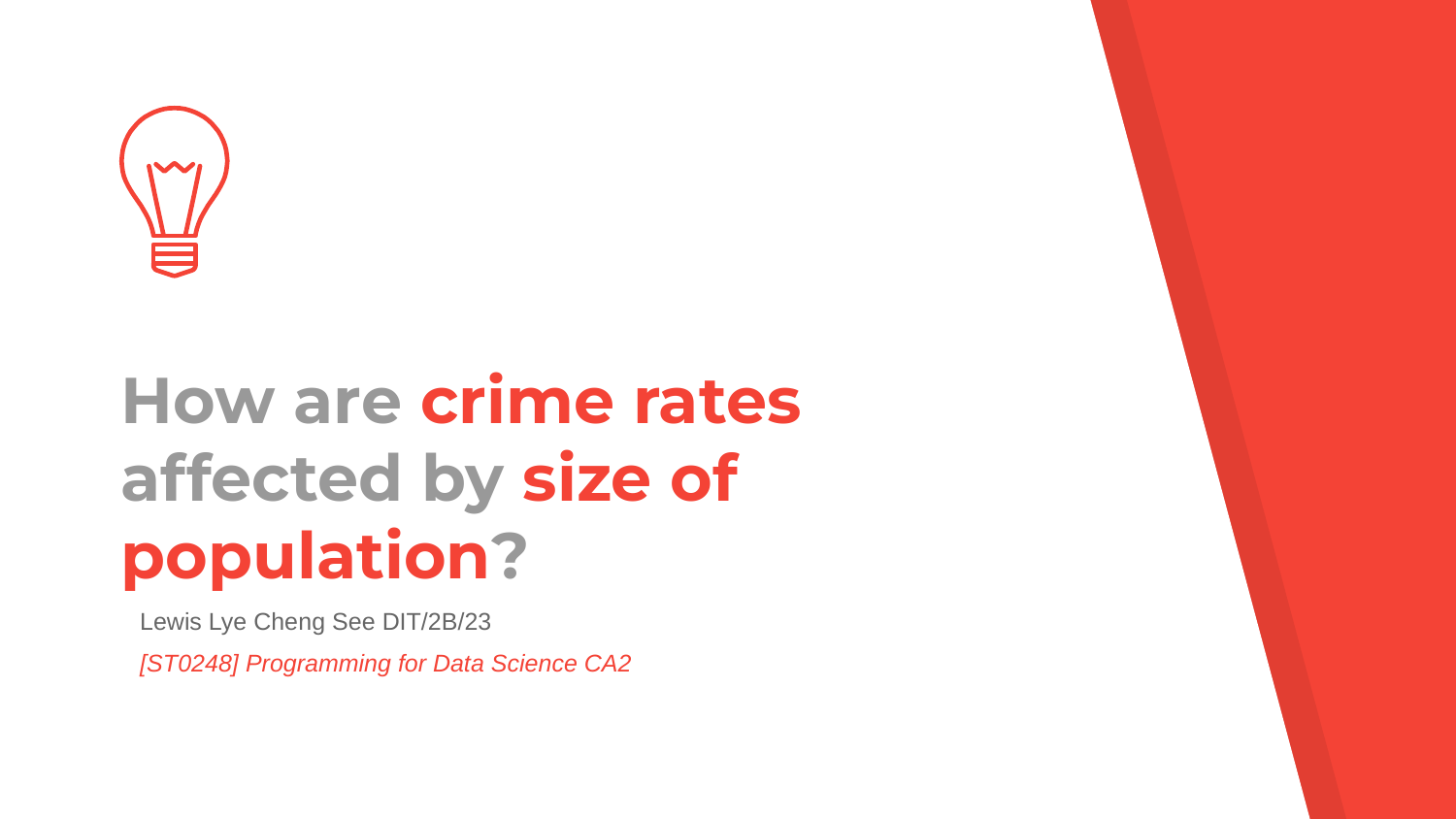

How are crime rates affected by size of population?
Lewis Lye Cheng See DIT/2B/23
[ST0248] Programming for Data Science CA2